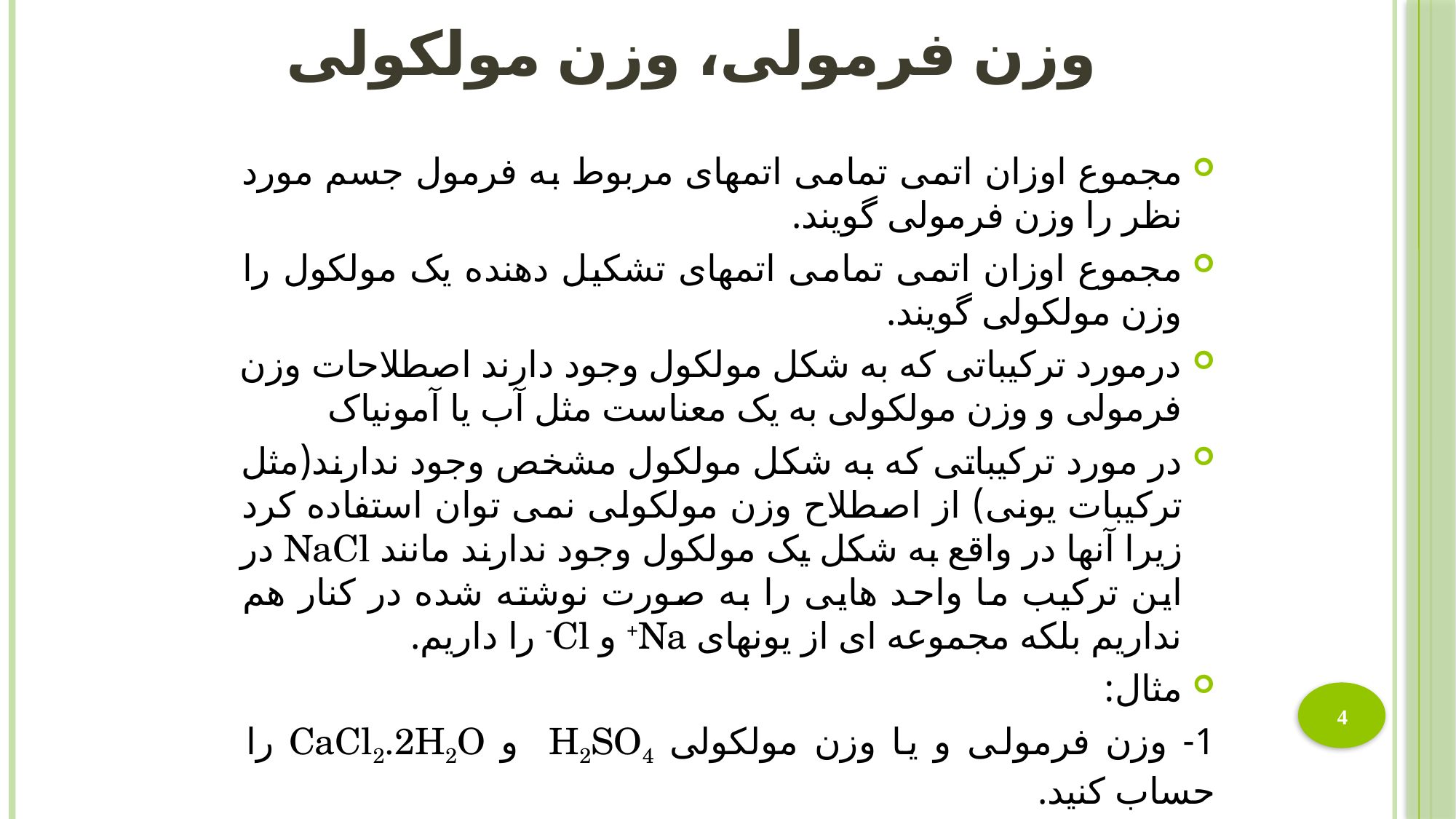

# وزن فرمولی، وزن مولکولی
مجموع اوزان اتمی تمامی اتمهای مربوط به فرمول جسم مورد نظر را وزن فرمولی گویند.
مجموع اوزان اتمی تمامی اتمهای تشکیل دهنده یک مولکول را وزن مولکولی گویند.
درمورد ترکیباتی که به شکل مولکول وجود دارند اصطلاحات وزن فرمولی و وزن مولکولی به یک معناست مثل آب یا آمونیاک
در مورد ترکیباتی که به شکل مولکول مشخص وجود ندارند(مثل ترکیبات یونی) از اصطلاح وزن مولکولی نمی توان استفاده کرد زیرا آنها در واقع به شکل یک مولکول وجود ندارند مانند NaCl در این ترکیب ما واحد هایی را به صورت نوشته شده در کنار هم نداریم بلکه مجموعه ای از یونهای Na+ و Cl- را داریم.
مثال:
1- وزن فرمولی و یا وزن مولکولی H2SO4  و CaCl2.2H2O را حساب کنید.
4